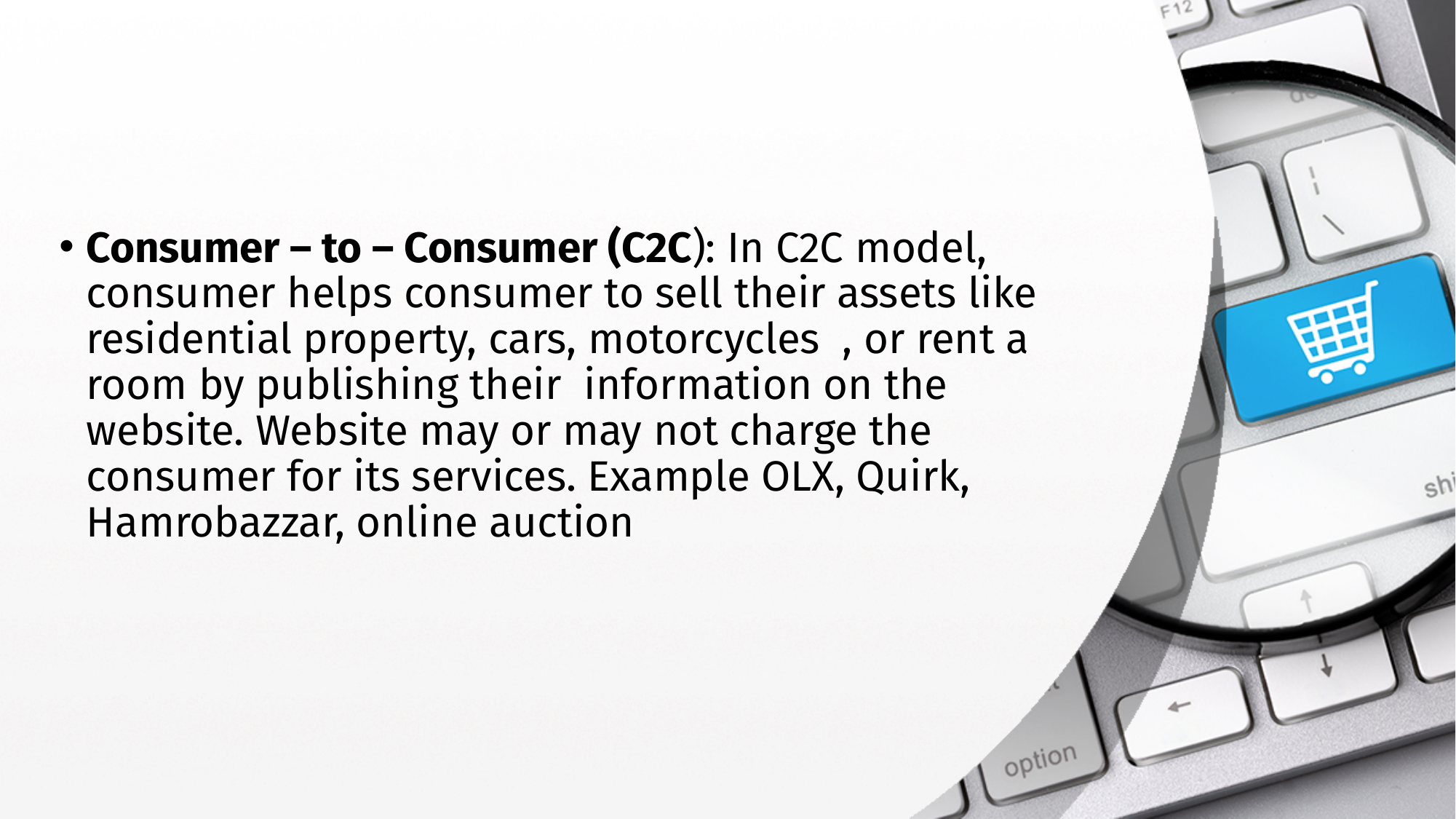

#
Consumer – to – Consumer (C2C): In C2C model, consumer helps consumer to sell their assets like residential property, cars, motorcycles  , or rent a room by publishing their  information on the website. Website may or may not charge the consumer for its services. Example OLX, Quirk, Hamrobazzar, online auction